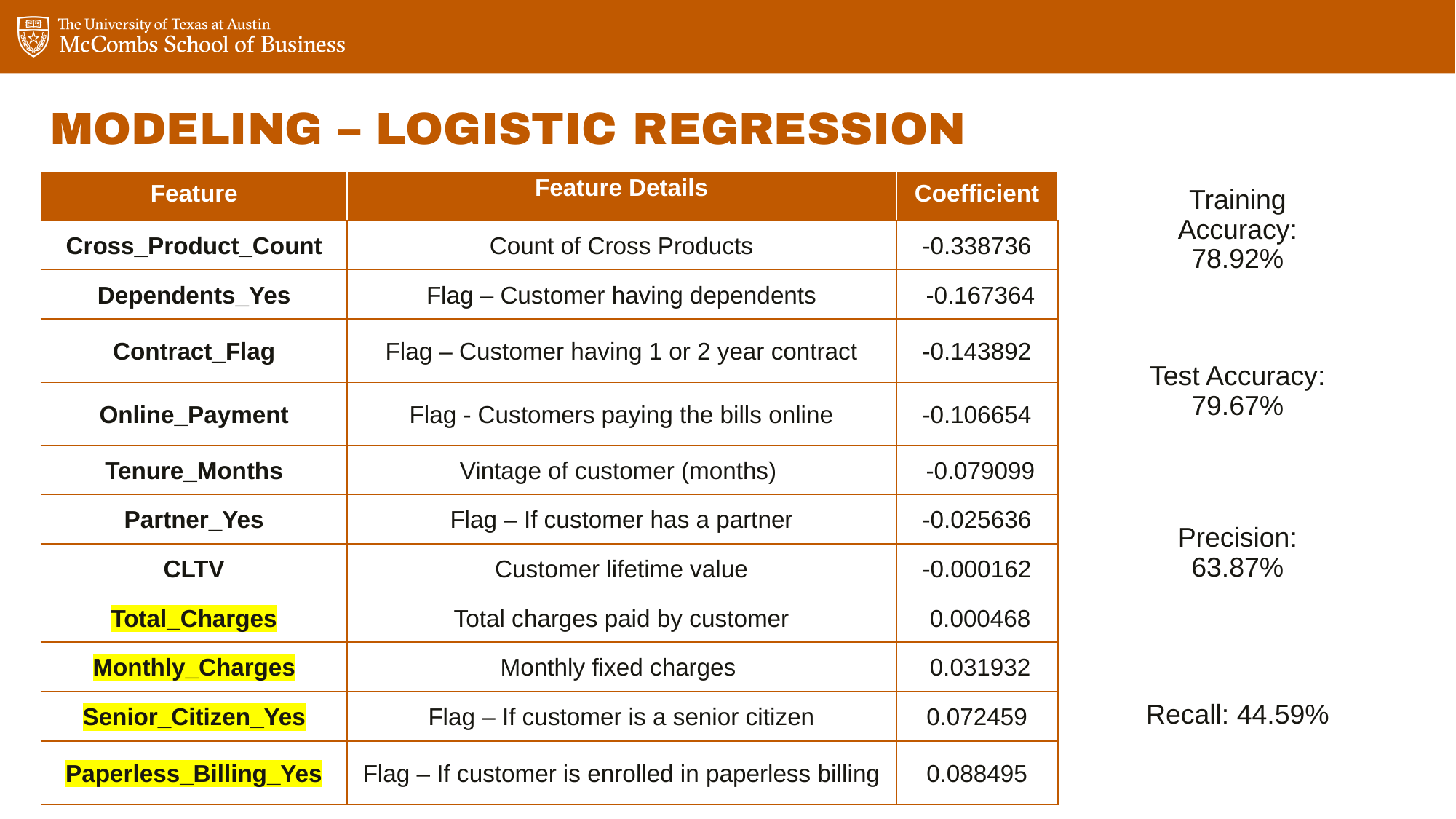

# Modeling – logistic regression
Training Accuracy: 78.92%
Test Accuracy: 79.67%
Precision: 63.87%
Recall: 44.59%
| Feature | Feature Details | Coefficient |
| --- | --- | --- |
| Cross\_Product\_Count | Count of Cross Products | -0.338736 |
| Dependents\_Yes | Flag – Customer having dependents | -0.167364 |
| Contract\_Flag | Flag – Customer having 1 or 2 year contract | -0.143892 |
| Online\_Payment | Flag - Customers paying the bills online | -0.106654 |
| Tenure\_Months | Vintage of customer (months) | -0.079099 |
| Partner\_Yes | Flag – If customer has a partner | -0.025636 |
| CLTV | Customer lifetime value | -0.000162 |
| Total\_Charges | Total charges paid by customer | 0.000468 |
| Monthly\_Charges | Monthly fixed charges | 0.031932 |
| Senior\_Citizen\_Yes | Flag – If customer is a senior citizen | 0.072459 |
| Paperless\_Billing\_Yes | Flag – If customer is enrolled in paperless billing | 0.088495 |